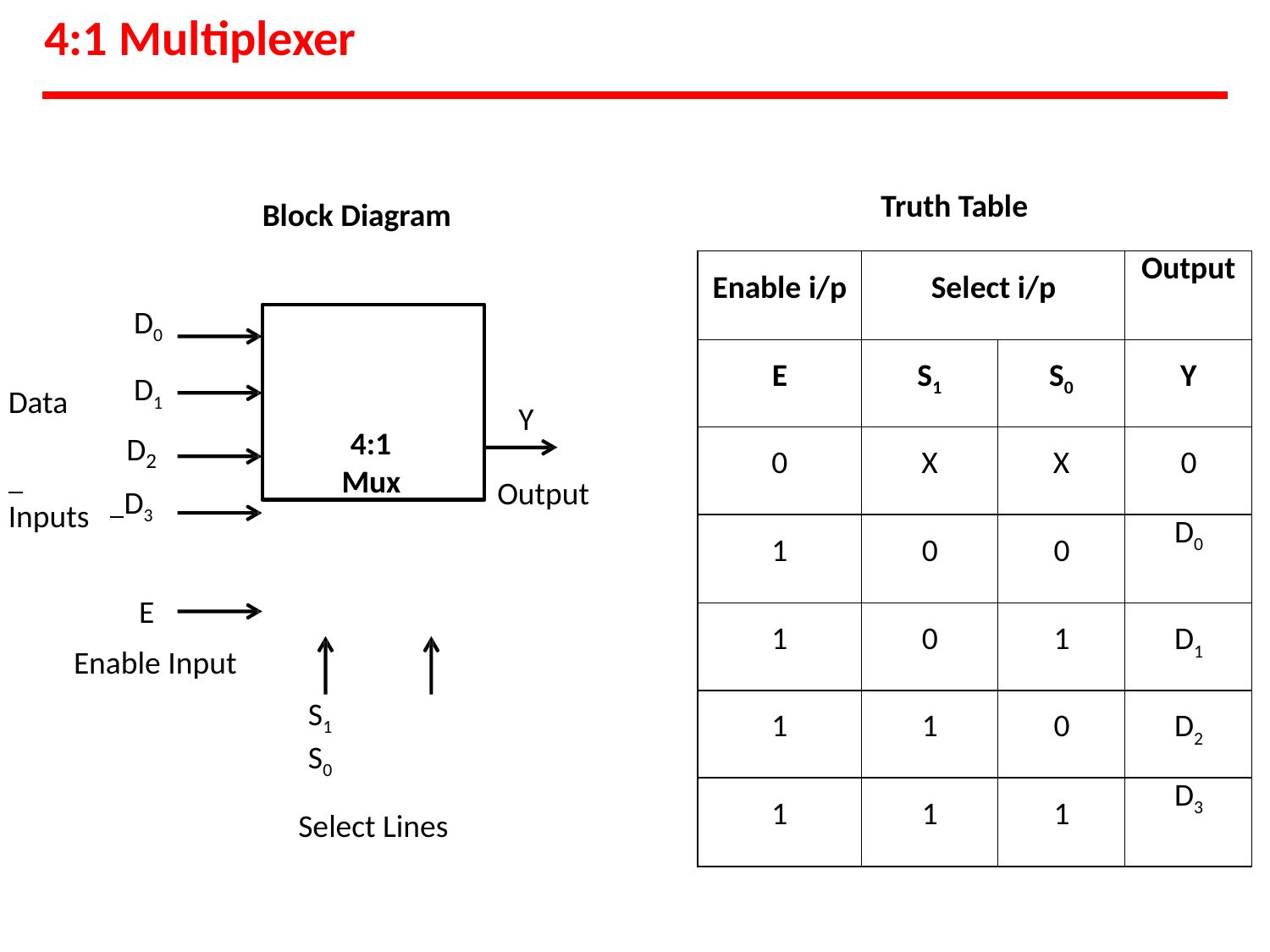

# 4:1 Multiplexer

Truth Table
Block Diagram
| Enable i/p | Select i/p |  | Output |
| --- | --- | --- | --- |
| E | S1 | S0 | Y |
| 0 | X | X | 0 |
| 1 | 0 | 0 | D0 |
| 1 | 0 | 1 | D1 |
| 1 | 1 | 0 | D2 |
| 1 | 1 | 1 | D3 |
D0
D1

4:1
Mux

Data
Inputs

Y
D

2

Output
  D3

E
Enable Input

S1	S0
Select Lines